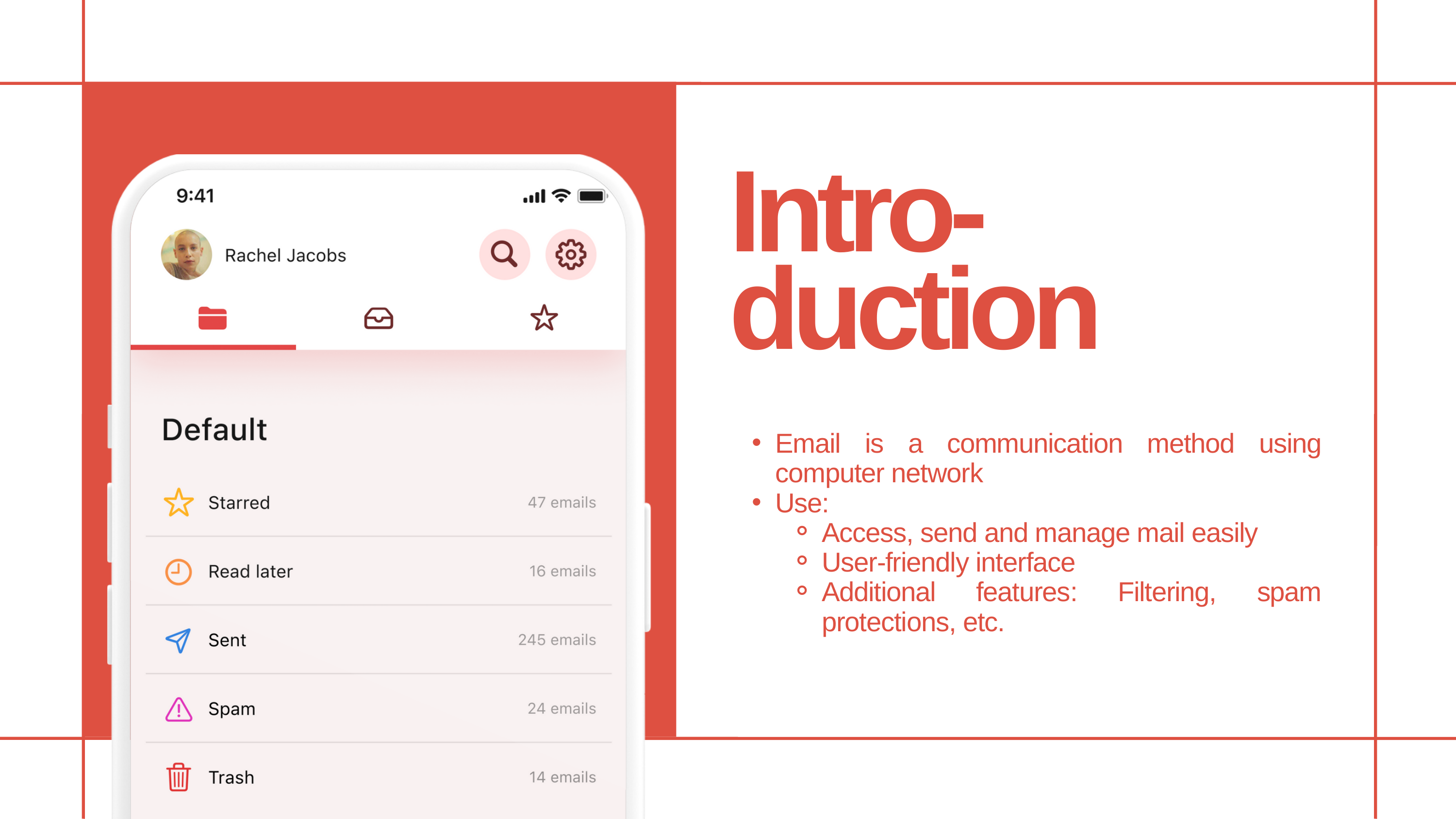

Intro-duction
Email is a communication method using computer network
Use:
Access, send and manage mail easily
User-friendly interface
Additional features: Filtering, spam protections, etc.